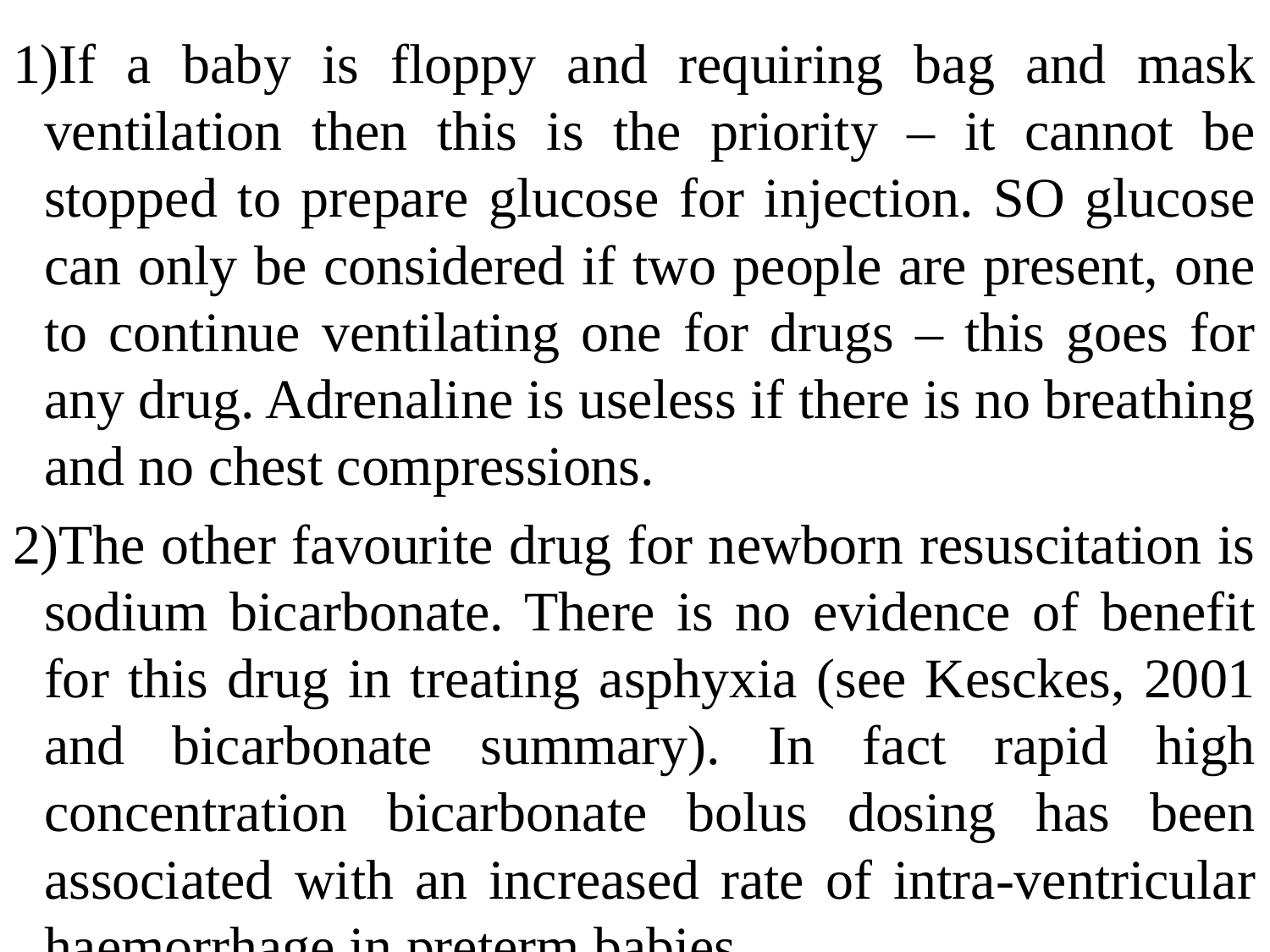

#
If a baby is floppy and requiring bag and mask ventilation then this is the priority – it cannot be stopped to prepare glucose for injection. SO glucose can only be considered if two people are present, one to continue ventilating one for drugs – this goes for any drug. Adrenaline is useless if there is no breathing and no chest compressions.
The other favourite drug for newborn resuscitation is sodium bicarbonate. There is no evidence of benefit for this drug in treating asphyxia (see Kesckes, 2001 and bicarbonate summary). In fact rapid high concentration bicarbonate bolus dosing has been associated with an increased rate of intra-ventricular haemorrhage in preterm babies